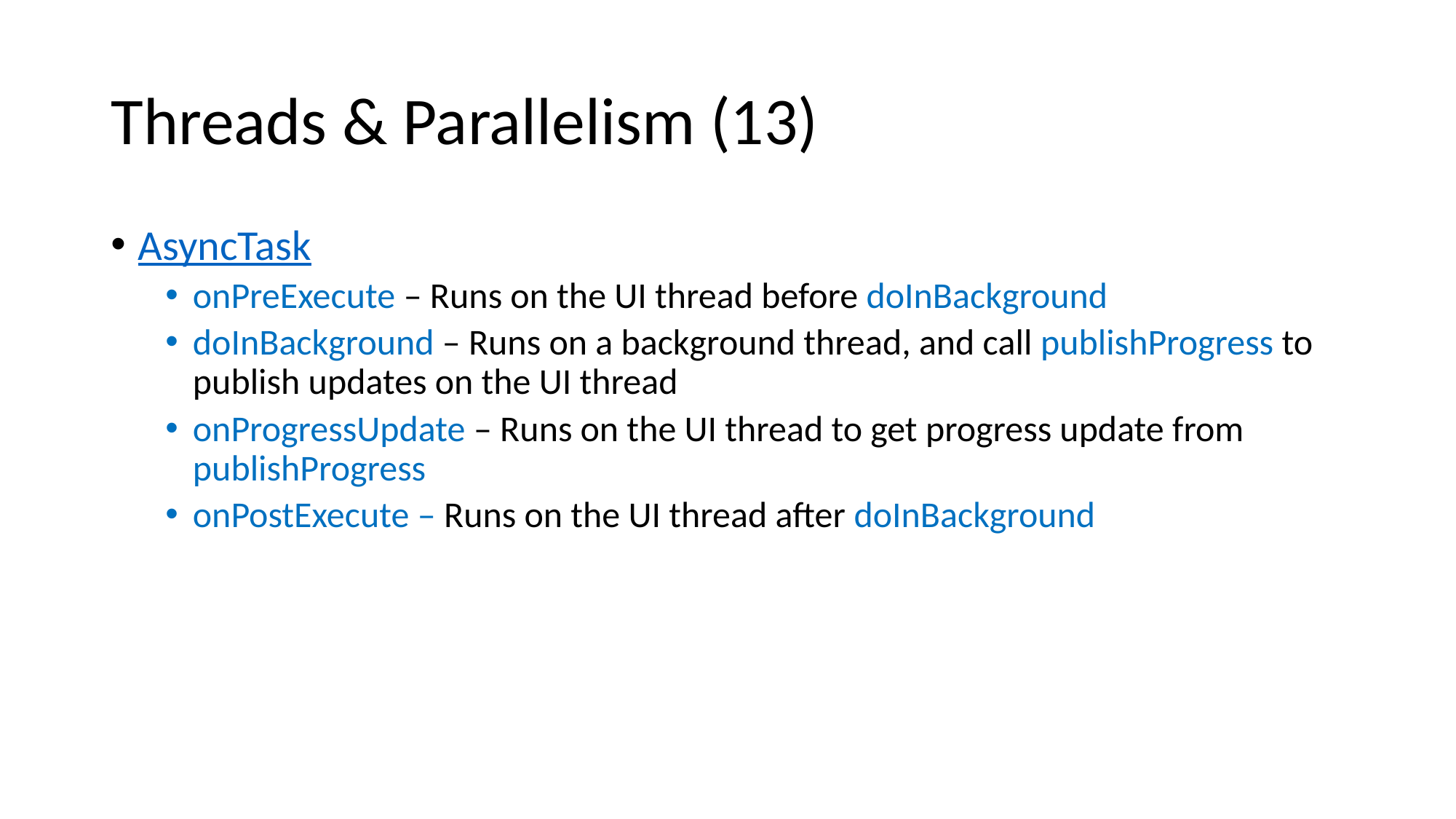

# Threads & Parallelism (13)
AsyncTask
onPreExecute – Runs on the UI thread before doInBackground
doInBackground – Runs on a background thread, and call publishProgress to publish updates on the UI thread
onProgressUpdate – Runs on the UI thread to get progress update from publishProgress
onPostExecute – Runs on the UI thread after doInBackground